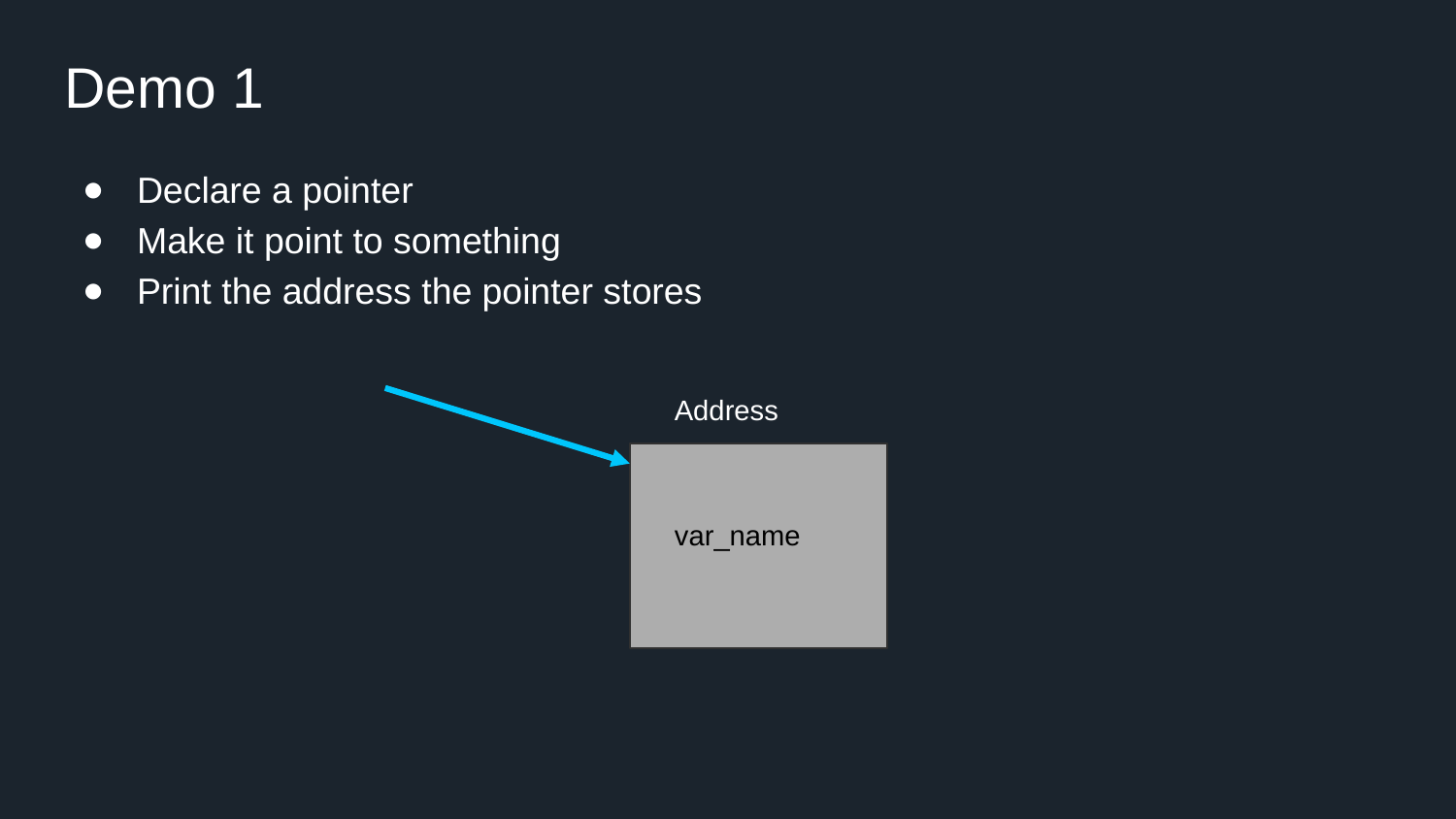

# Demo 1
Declare a pointer
Make it point to something
Print the address the pointer stores
Address

var_name